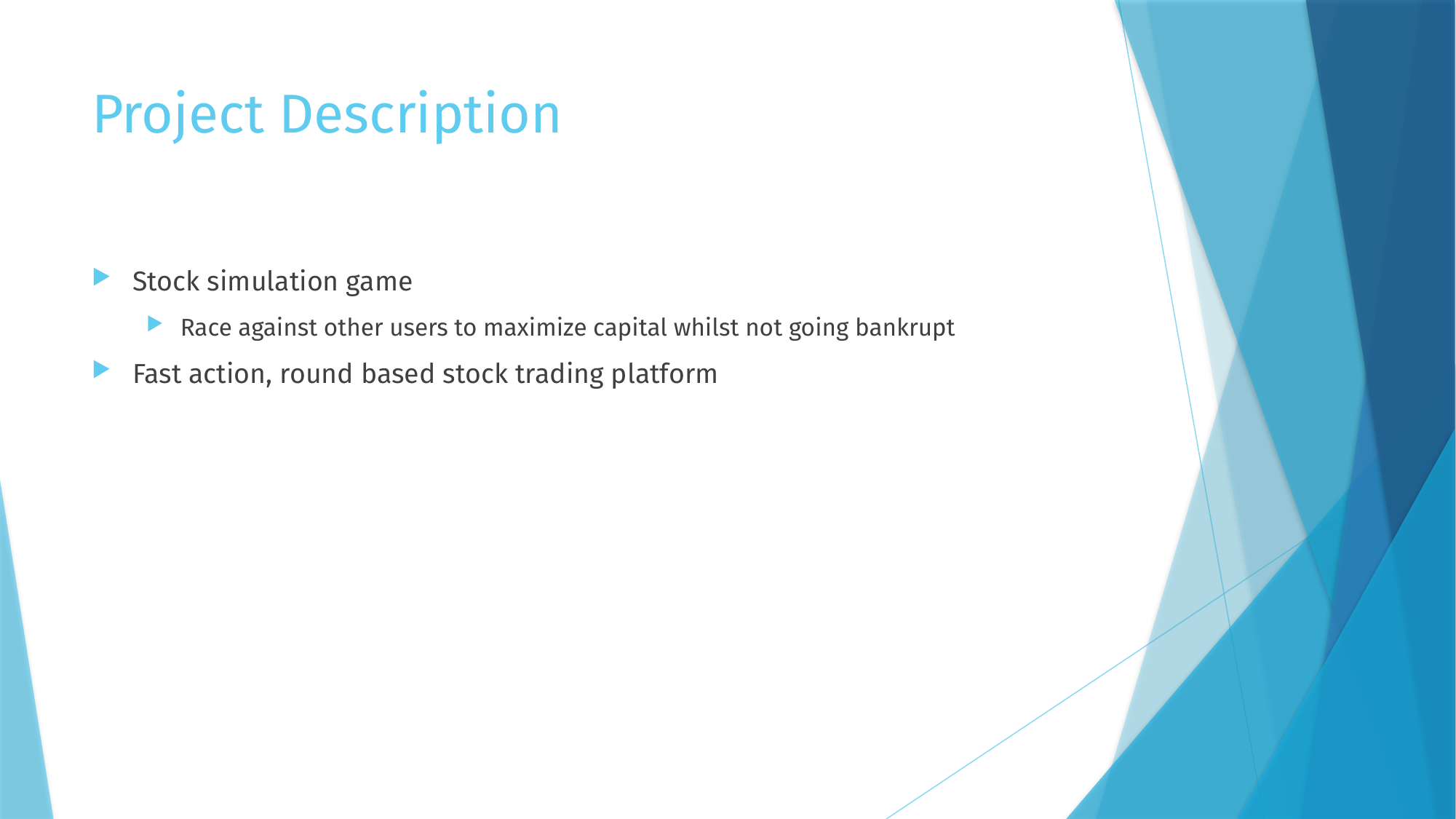

# Project Description
Stock simulation game
Race against other users to maximize capital whilst not going bankrupt
Fast action, round based stock trading platform